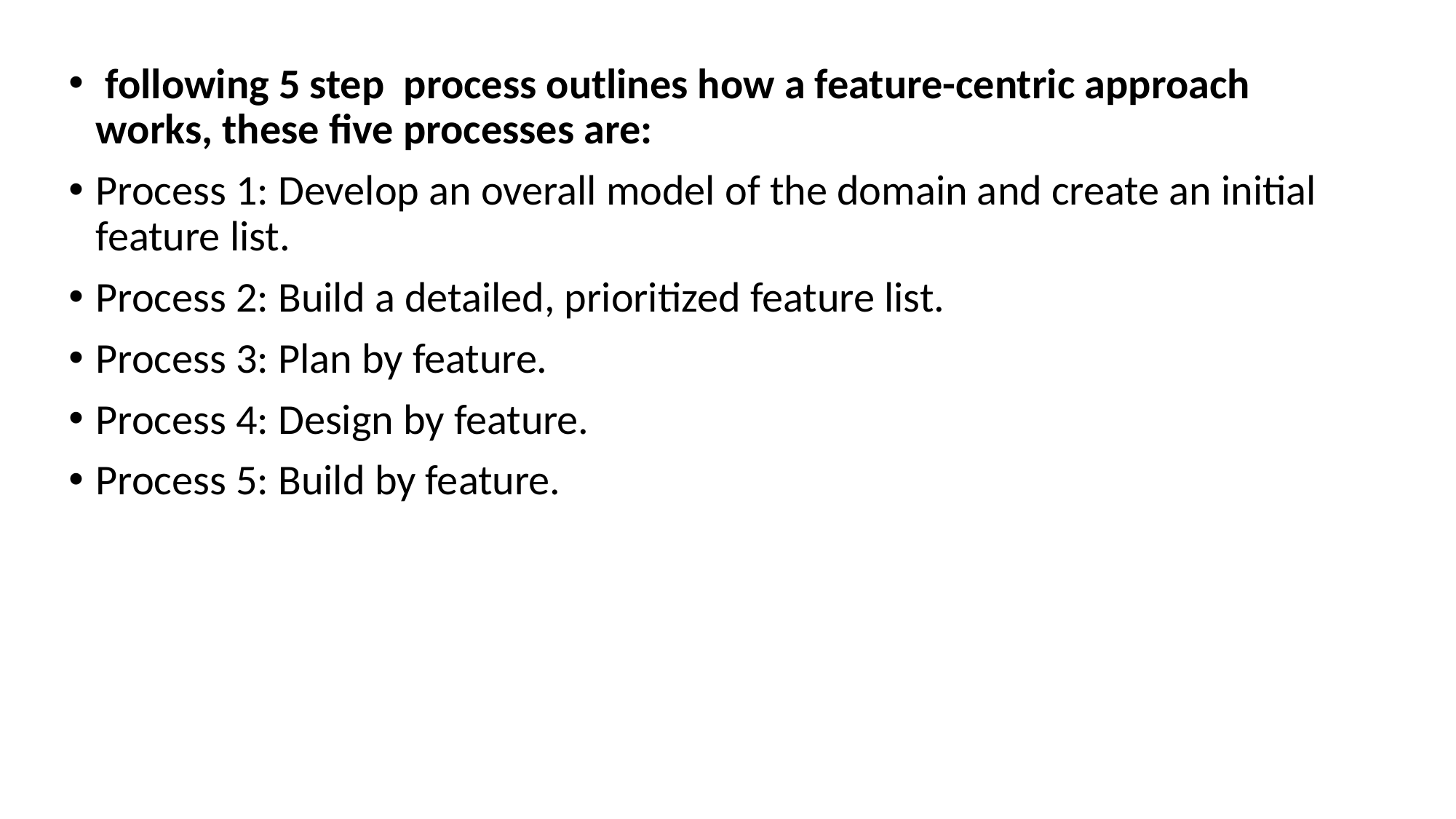

following 5 step  process outlines how a feature-centric approach works, these ﬁve processes are:
Process 1: Develop an overall model of the domain and create an initial feature list.
Process 2: Build a detailed, prioritized feature list.
Process 3: Plan by feature.
Process 4: Design by feature.
Process 5: Build by feature.